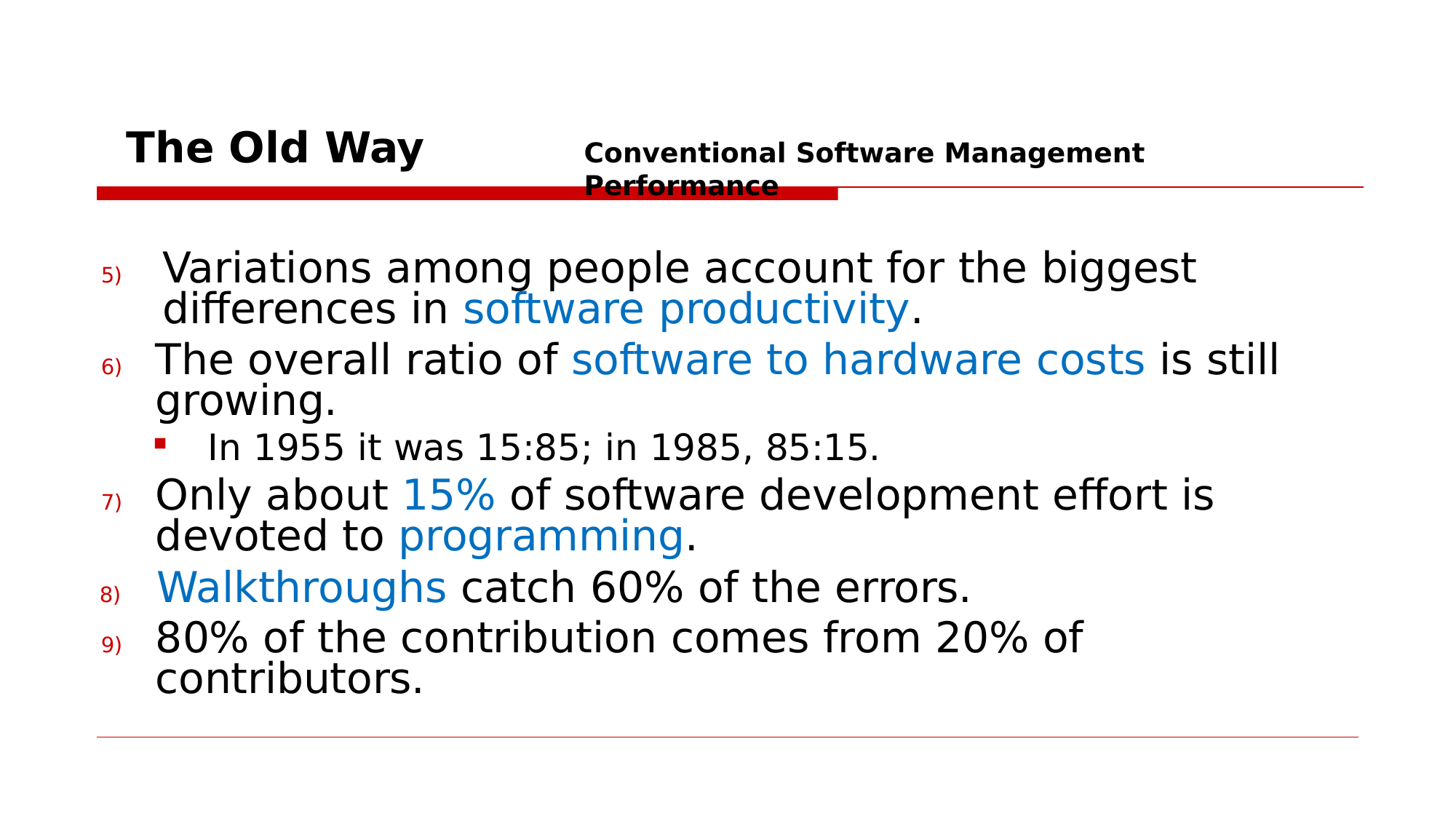

# The Old Way
Conventional Software Management Performance
5)	Variations among people account for the biggest differences in software productivity.
6)	The overall ratio of software to hardware costs is still growing.
In 1955 it was 15:85; in 1985, 85:15.
7)	Only about 15% of software development effort is devoted to programming.
8)	Walkthroughs catch 60% of the errors.
9)	80% of the contribution comes from 20% of contributors.